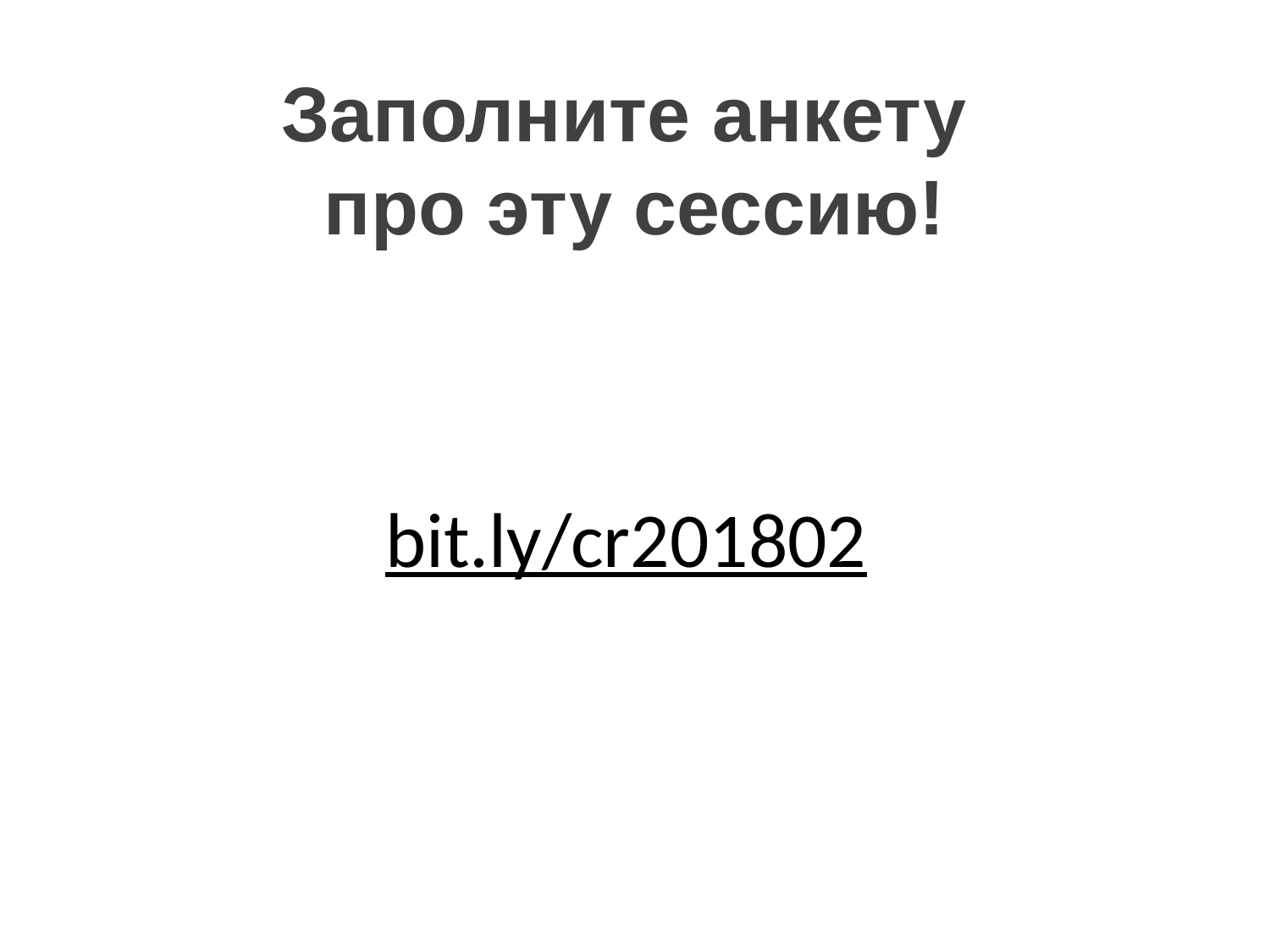

# Заполните анкету про эту сессию!
bit.ly/cr201802